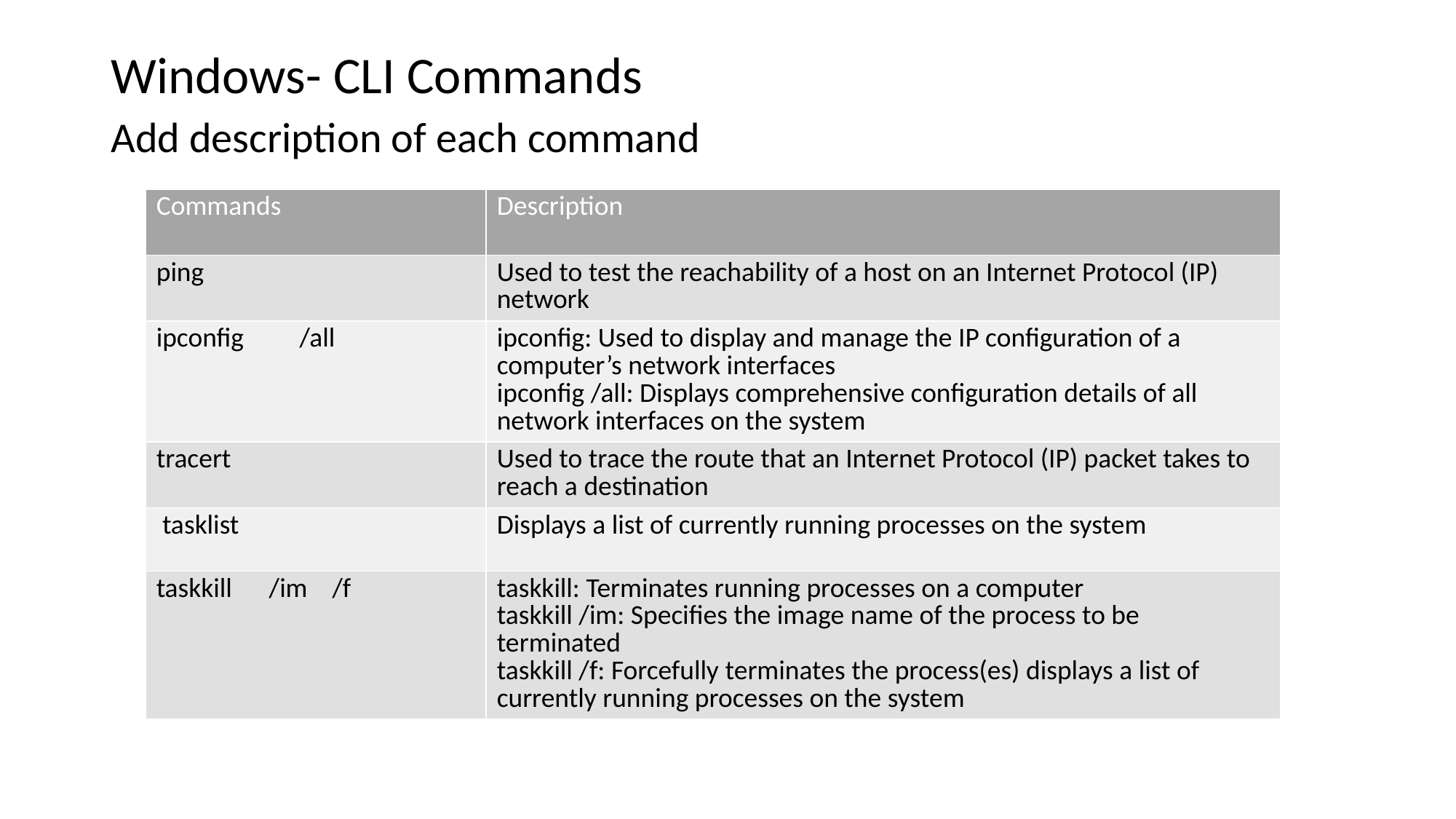

# Windows- CLI Commands
Add description of each command
| Commands | Description |
| --- | --- |
| ping | Used to test the reachability of a host on an Internet Protocol (IP) network |
| ipconfig /all | ipconfig: Used to display and manage the IP configuration of a computer’s network interfaces ipconfig /all: Displays comprehensive configuration details of all network interfaces on the system |
| tracert | Used to trace the route that an Internet Protocol (IP) packet takes to reach a destination |
| tasklist | Displays a list of currently running processes on the system |
| taskkill /im /f | taskkill: Terminates running processes on a computer taskkill /im: Specifies the image name of the process to be terminated taskkill /f: Forcefully terminates the process(es) displays a list of currently running processes on the system |